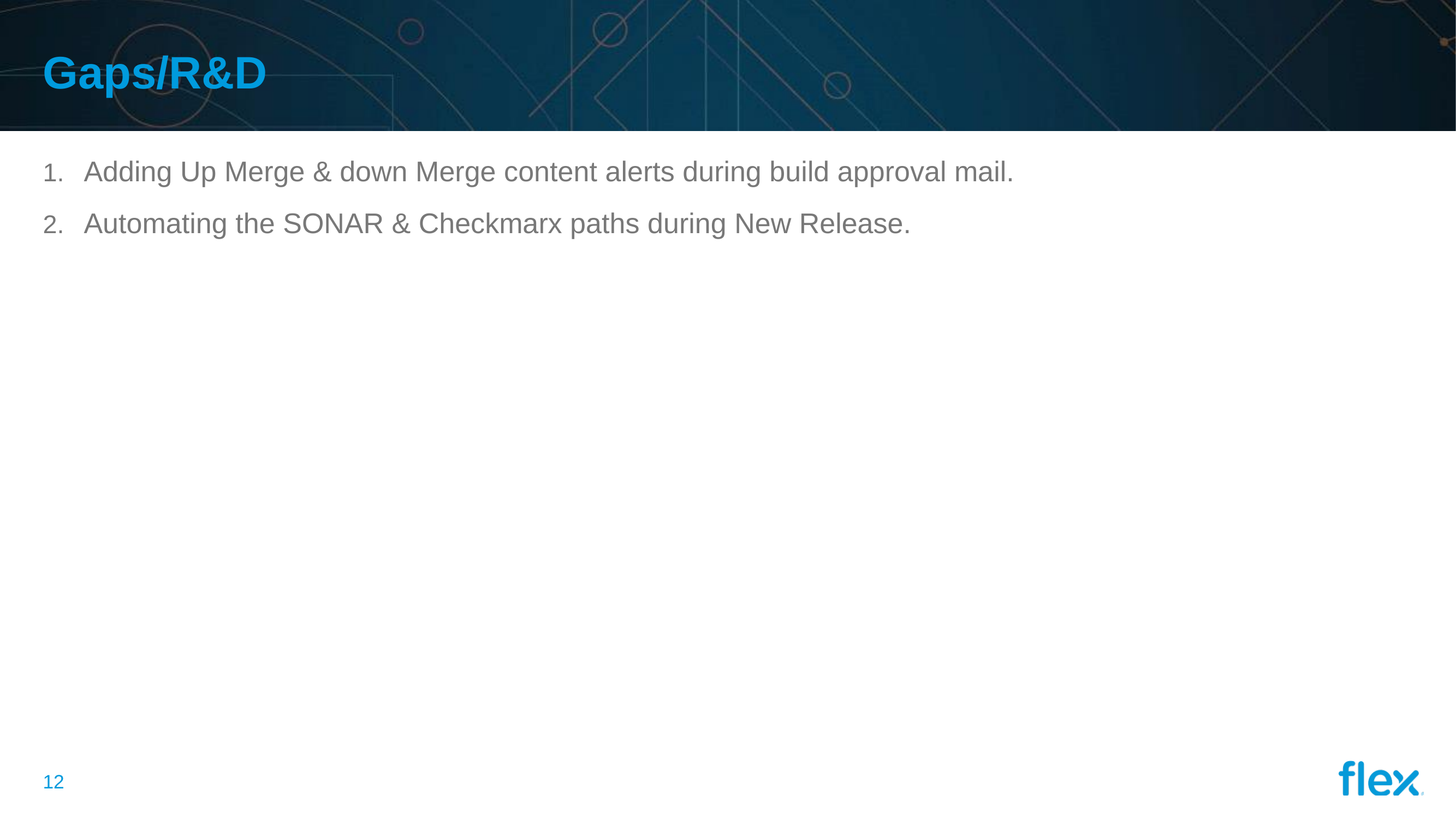

# Gaps/R&D
Adding Up Merge & down Merge content alerts during build approval mail.
Automating the SONAR & Checkmarx paths during New Release.

12